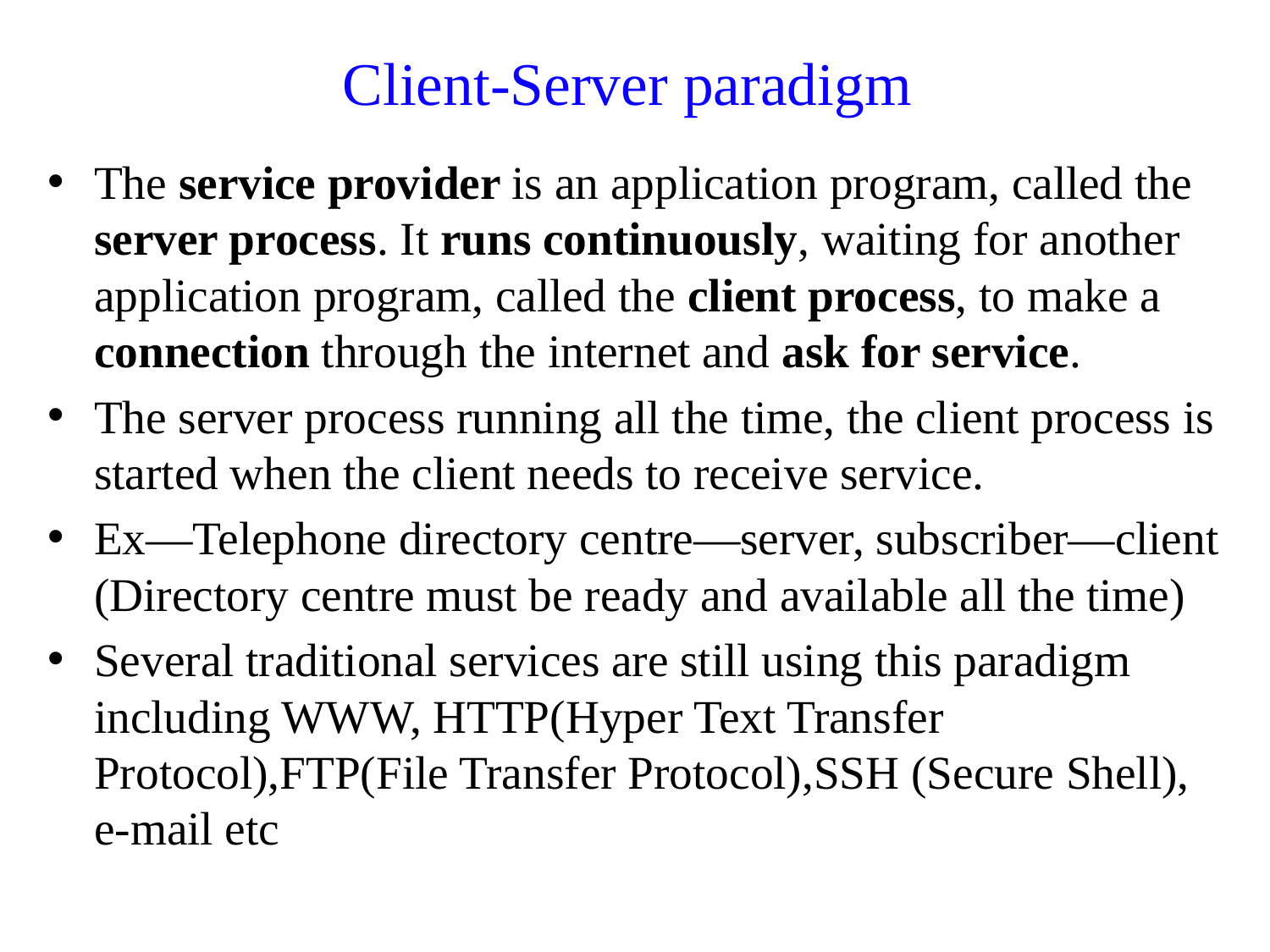

# Client-Server paradigm
The service provider is an application program, called the server process. It runs continuously, waiting for another application program, called the client process, to make a connection through the internet and ask for service.
The server process running all the time, the client process is started when the client needs to receive service.
Ex—Telephone directory centre—server, subscriber—client (Directory centre must be ready and available all the time)
Several traditional services are still using this paradigm including WWW, HTTP(Hyper Text Transfer Protocol),FTP(File Transfer Protocol),SSH (Secure Shell), e-mail etc